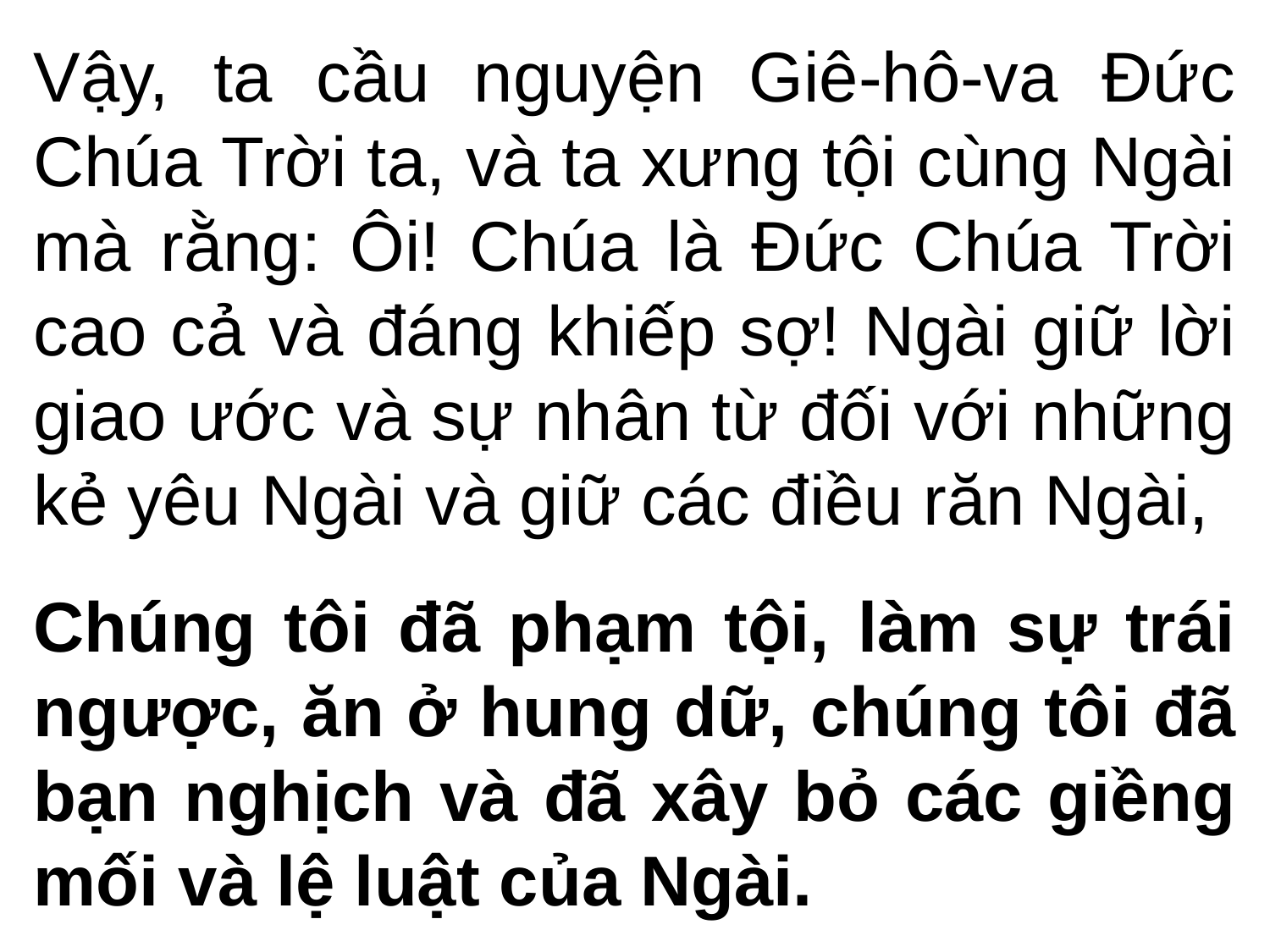

Vậy, ta cầu nguyện Giê-hô-va Đức Chúa Trời ta, và ta xưng tội cùng Ngài mà rằng: Ôi! Chúa là Đức Chúa Trời cao cả và đáng khiếp sợ! Ngài giữ lời giao ước và sự nhân từ đối với những kẻ yêu Ngài và giữ các điều răn Ngài,

Chúng tôi đã phạm tội, làm sự trái ngược, ăn ở hung dữ, chúng tôi đã bạn nghịch và đã xây bỏ các giềng mối và lệ luật của Ngài.